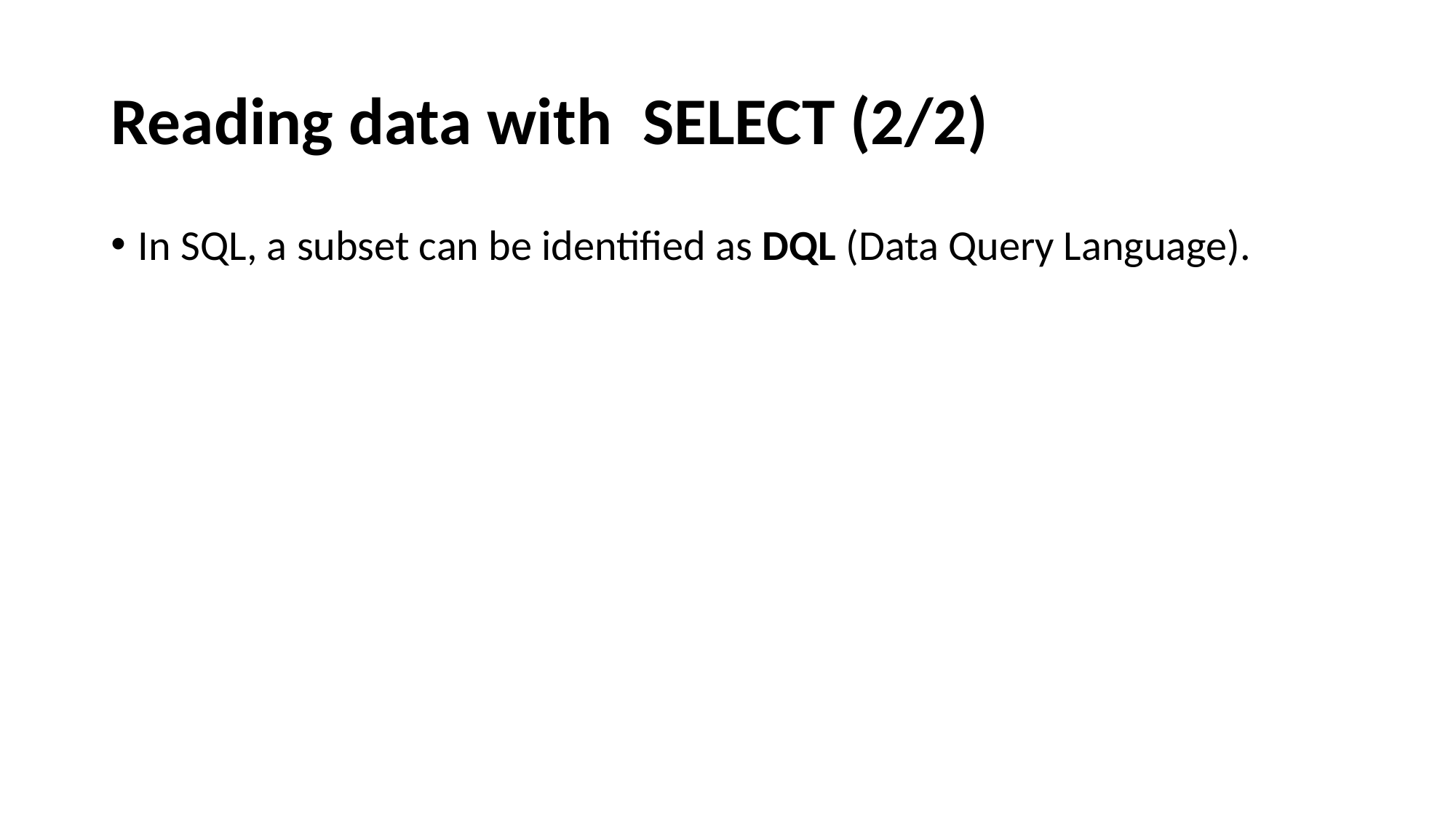

# Reading data with  SELECT (2/2)
In SQL, a subset can be identified as DQL (Data Query Language).